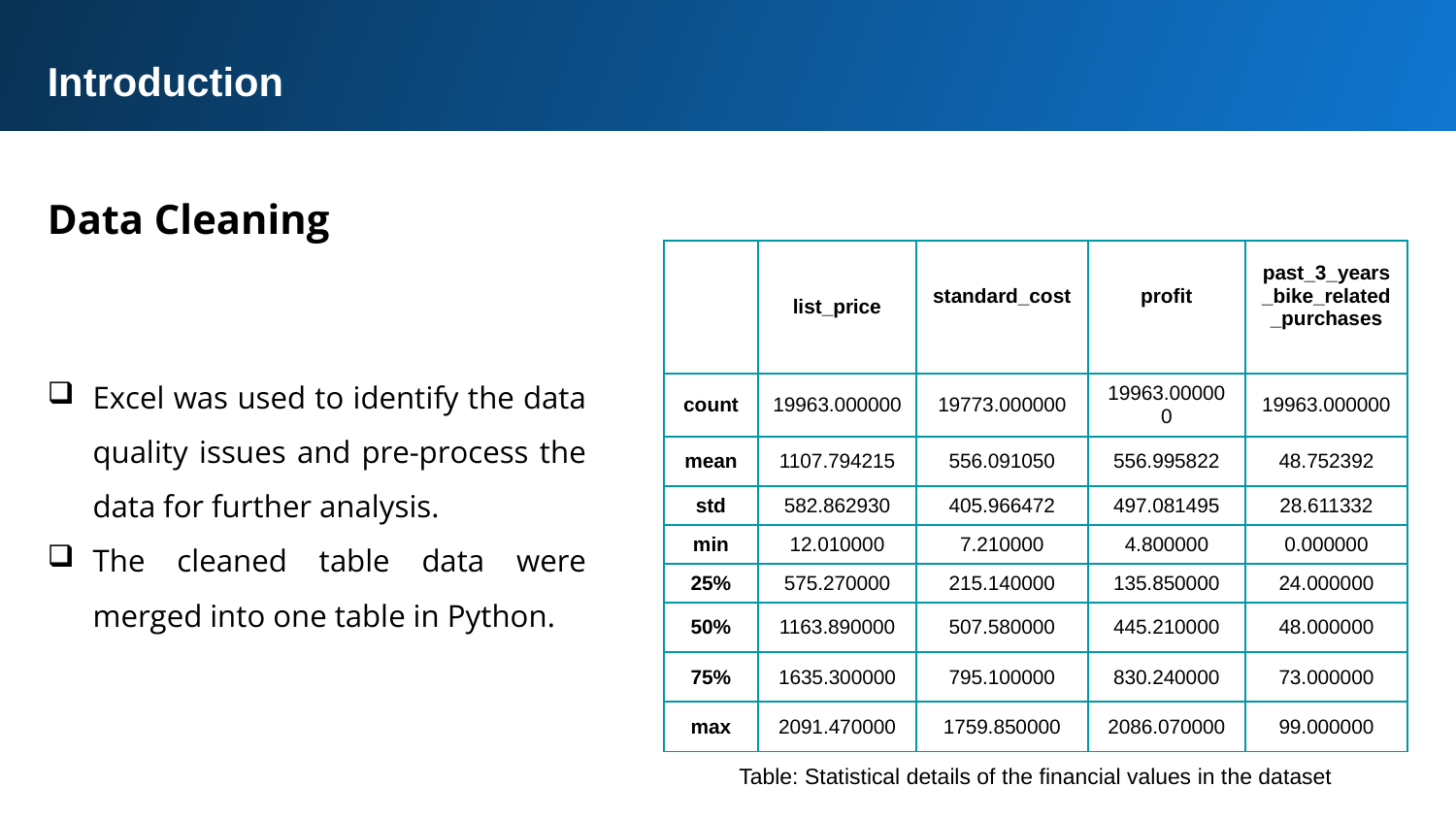

Introduction
Data Cleaning
|  | list\_price | standard\_cost | profit | past\_3\_years\_bike\_related\_purchases |
| --- | --- | --- | --- | --- |
| count | 19963.000000 | 19773.000000 | 19963.000000 | 19963.000000 |
| mean | 1107.794215 | 556.091050 | 556.995822 | 48.752392 |
| std | 582.862930 | 405.966472 | 497.081495 | 28.611332 |
| min | 12.010000 | 7.210000 | 4.800000 | 0.000000 |
| 25% | 575.270000 | 215.140000 | 135.850000 | 24.000000 |
| 50% | 1163.890000 | 507.580000 | 445.210000 | 48.000000 |
| 75% | 1635.300000 | 795.100000 | 830.240000 | 73.000000 |
| max | 2091.470000 | 1759.850000 | 2086.070000 | 99.000000 |
Excel was used to identify the data quality issues and pre-process the data for further analysis.
The cleaned table data were merged into one table in Python.
Table: Statistical details of the financial values in the dataset